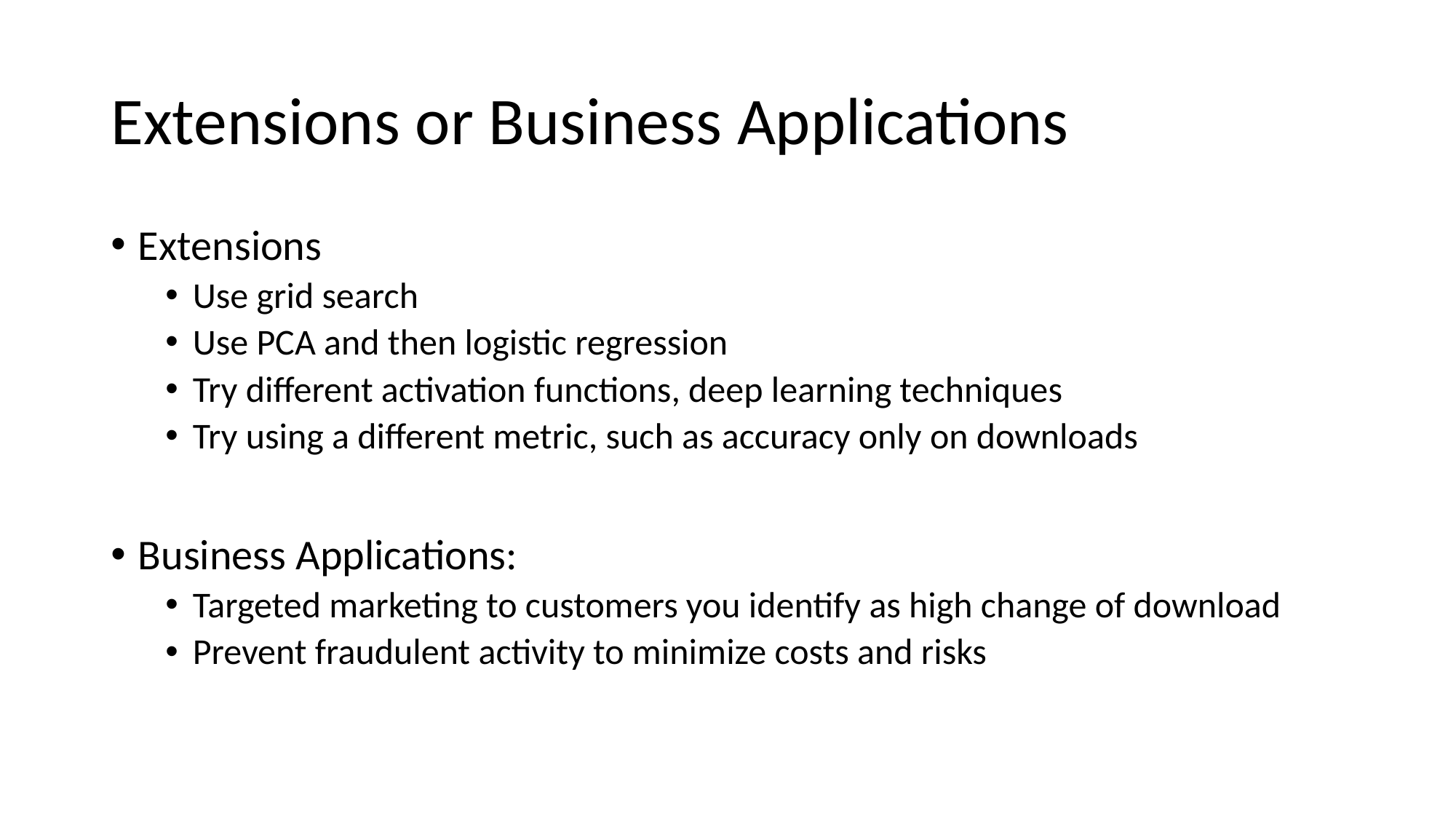

# Extensions or Business Applications
Extensions
Use grid search
Use PCA and then logistic regression
Try different activation functions, deep learning techniques
Try using a different metric, such as accuracy only on downloads

Business Applications:
Targeted marketing to customers you identify as high change of download
Prevent fraudulent activity to minimize costs and risks